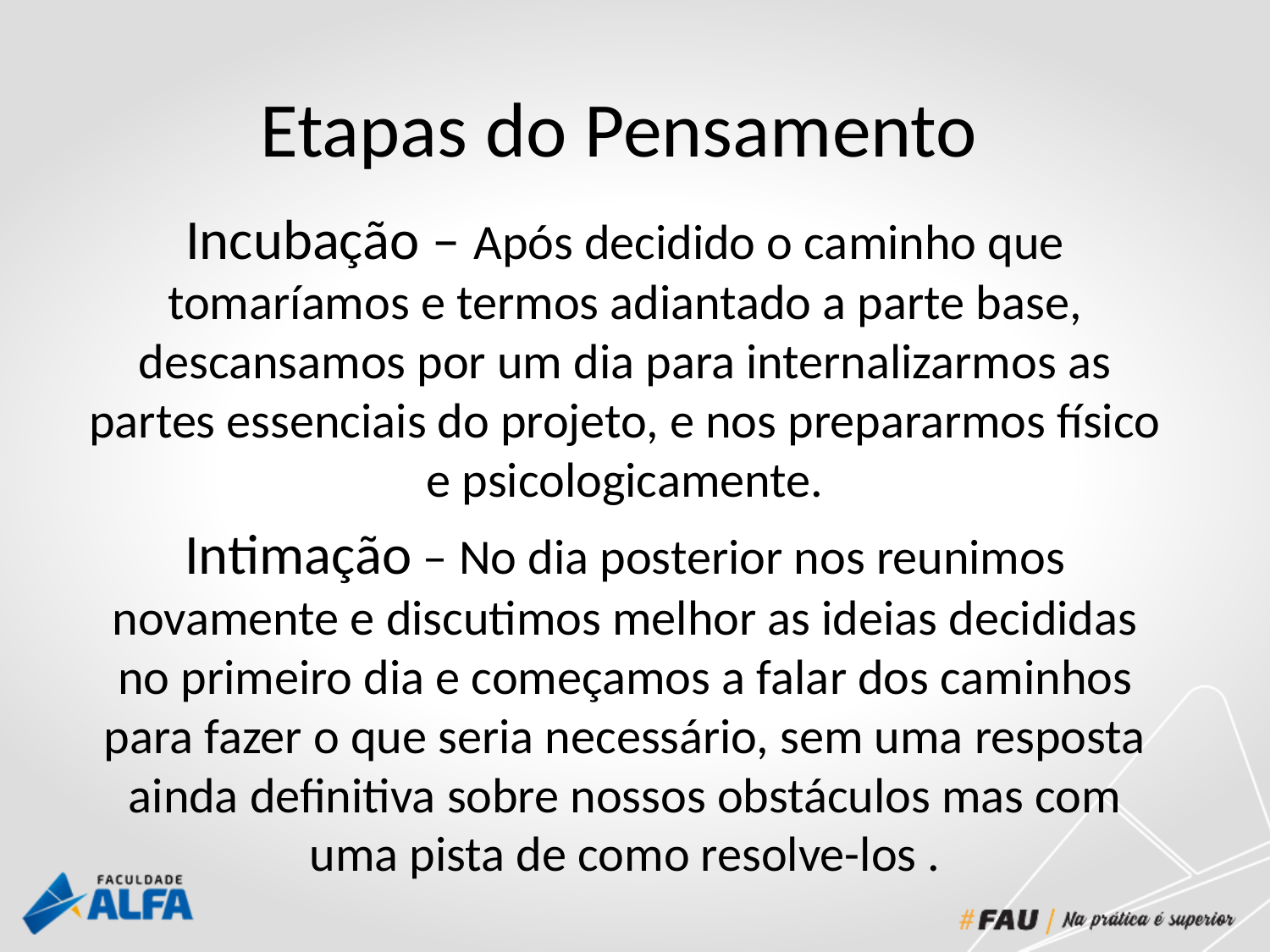

# Etapas do Pensamento
Incubação – Após decidido o caminho que tomaríamos e termos adiantado a parte base, descansamos por um dia para internalizarmos as partes essenciais do projeto, e nos prepararmos físico e psicologicamente.
Intimação – No dia posterior nos reunimos novamente e discutimos melhor as ideias decididas no primeiro dia e começamos a falar dos caminhos para fazer o que seria necessário, sem uma resposta ainda definitiva sobre nossos obstáculos mas com uma pista de como resolve-los .